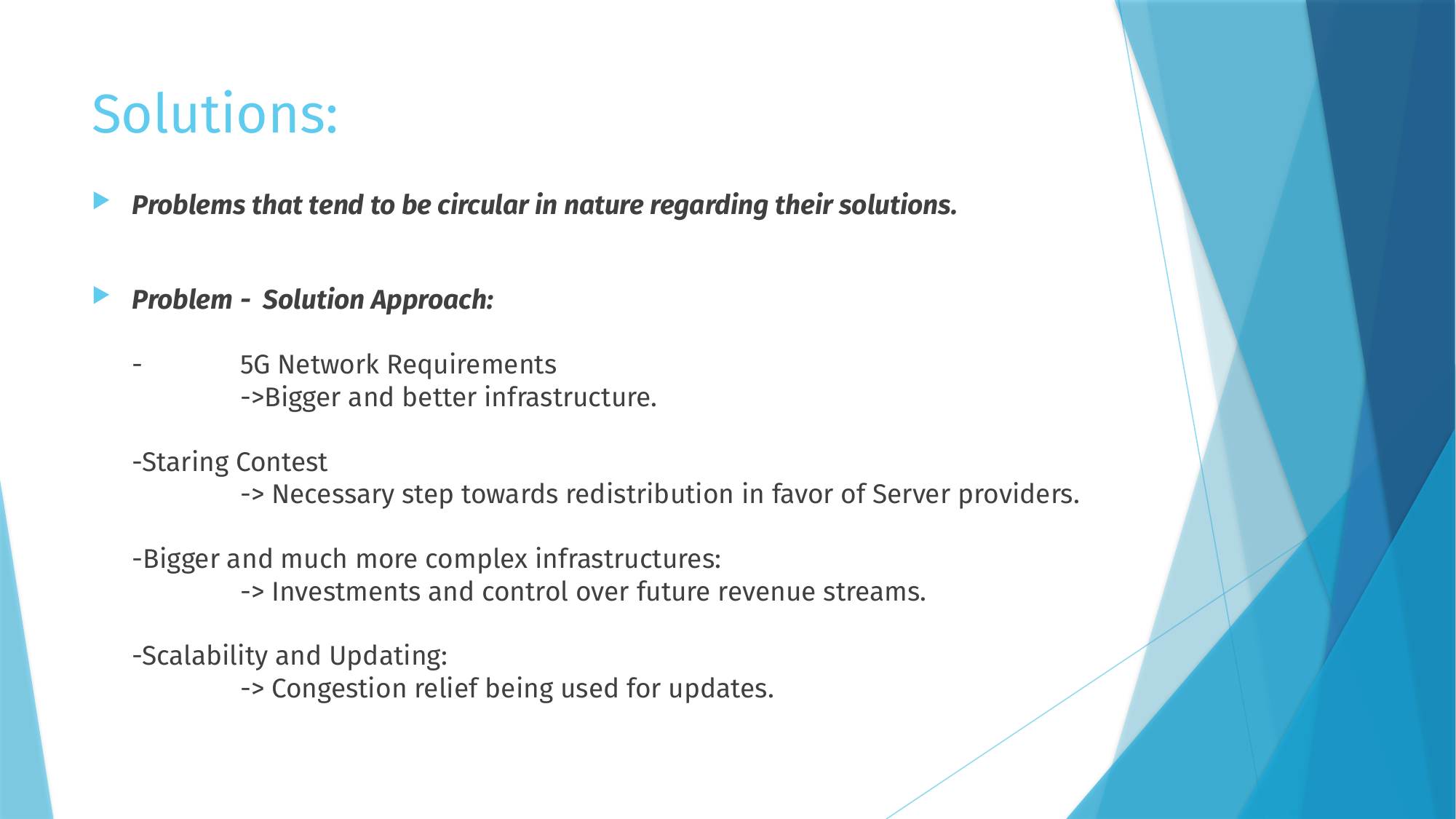

# Solutions:
Problems that tend to be circular in nature regarding their solutions.

Problem	-  Solution Approach:
-	5G Network Requirements
		->Bigger and better infrastructure.
-Staring Contest
		-> Necessary step towards redistribution in favor of Server providers.
-Bigger and much more complex infrastructures:
		-> Investments and control over future revenue streams.
-Scalability and Updating:
		-> Congestion relief being used for updates.